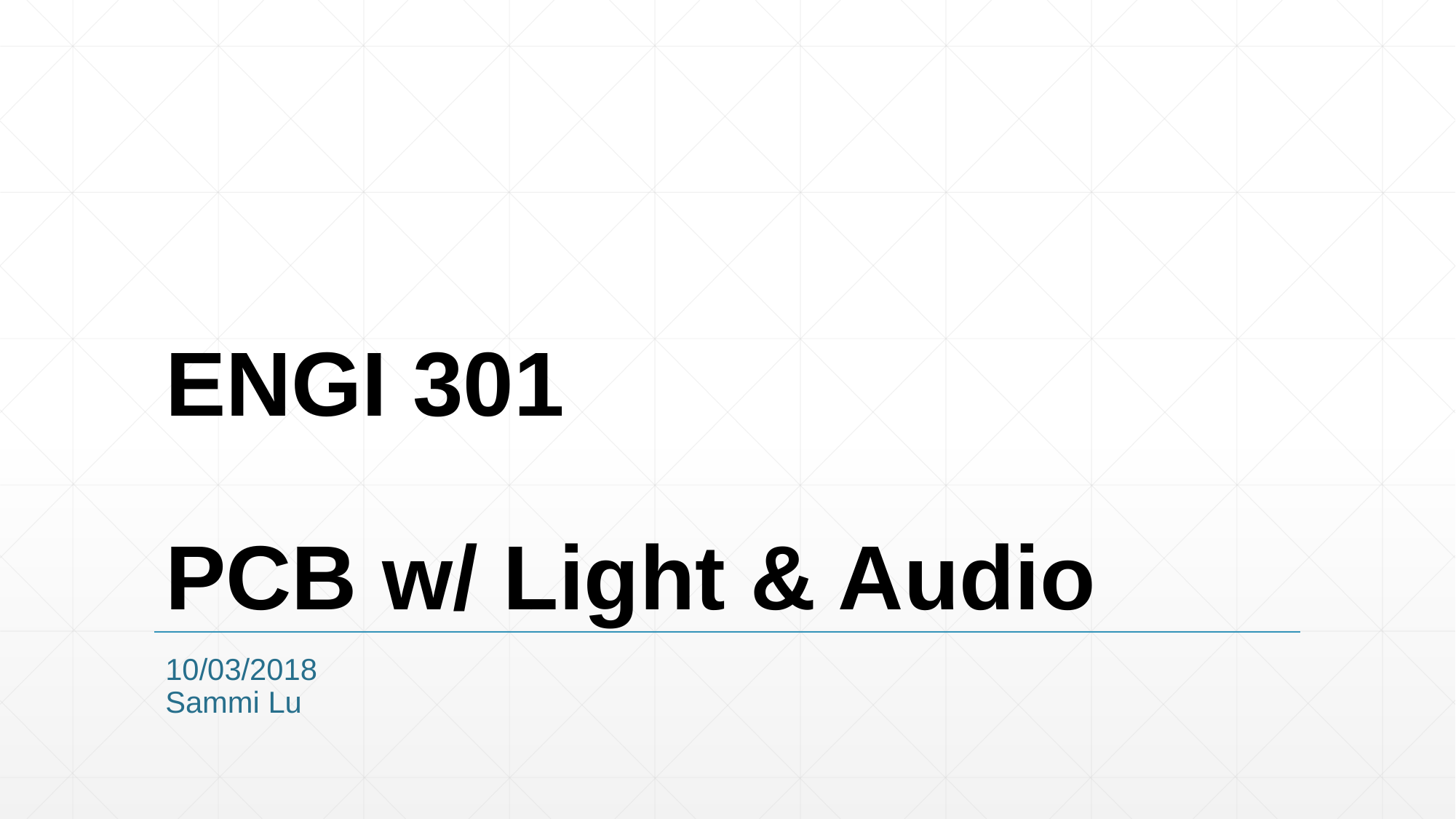

# ENGI 301 PCB w/ Light & Audio
10/03/2018
Sammi Lu